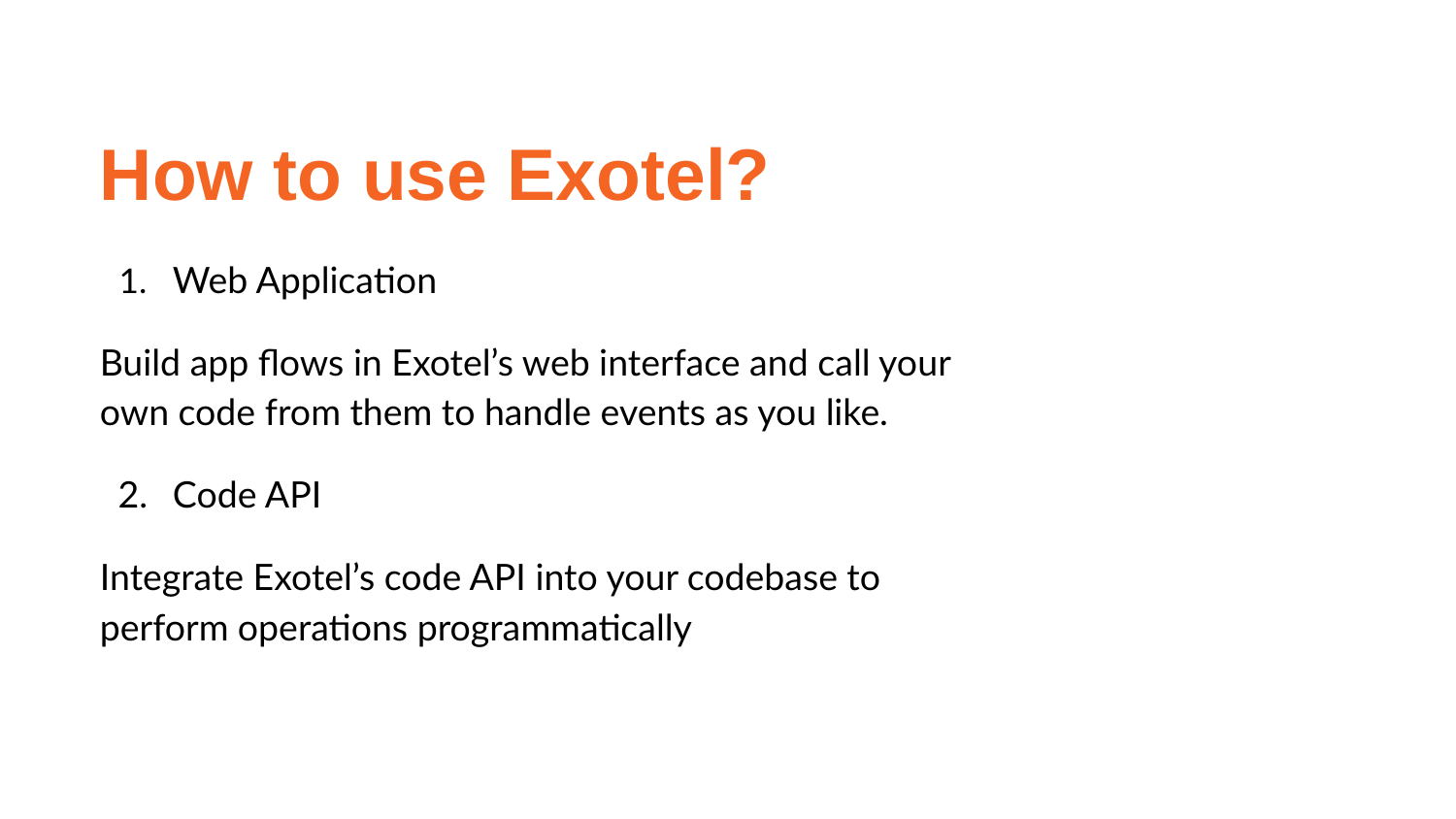

How to use Exotel?
Web Application
Build app flows in Exotel’s web interface and call your own code from them to handle events as you like.
Code API
Integrate Exotel’s code API into your codebase to perform operations programmatically